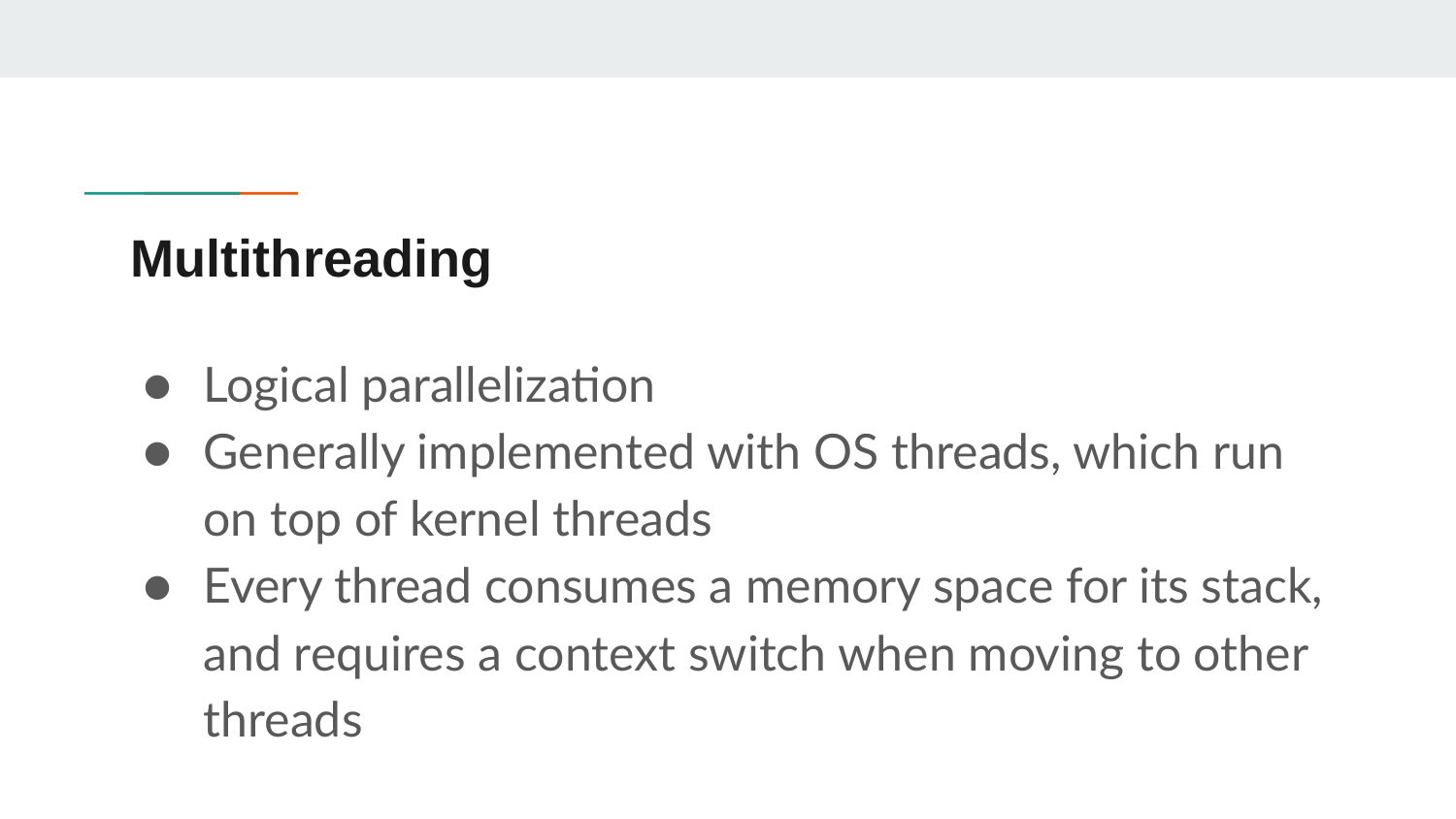

# Multithreading
Logical parallelization
Generally implemented with OS threads, which run on top of kernel threads
Every thread consumes a memory space for its stack, and requires a context switch when moving to other threads